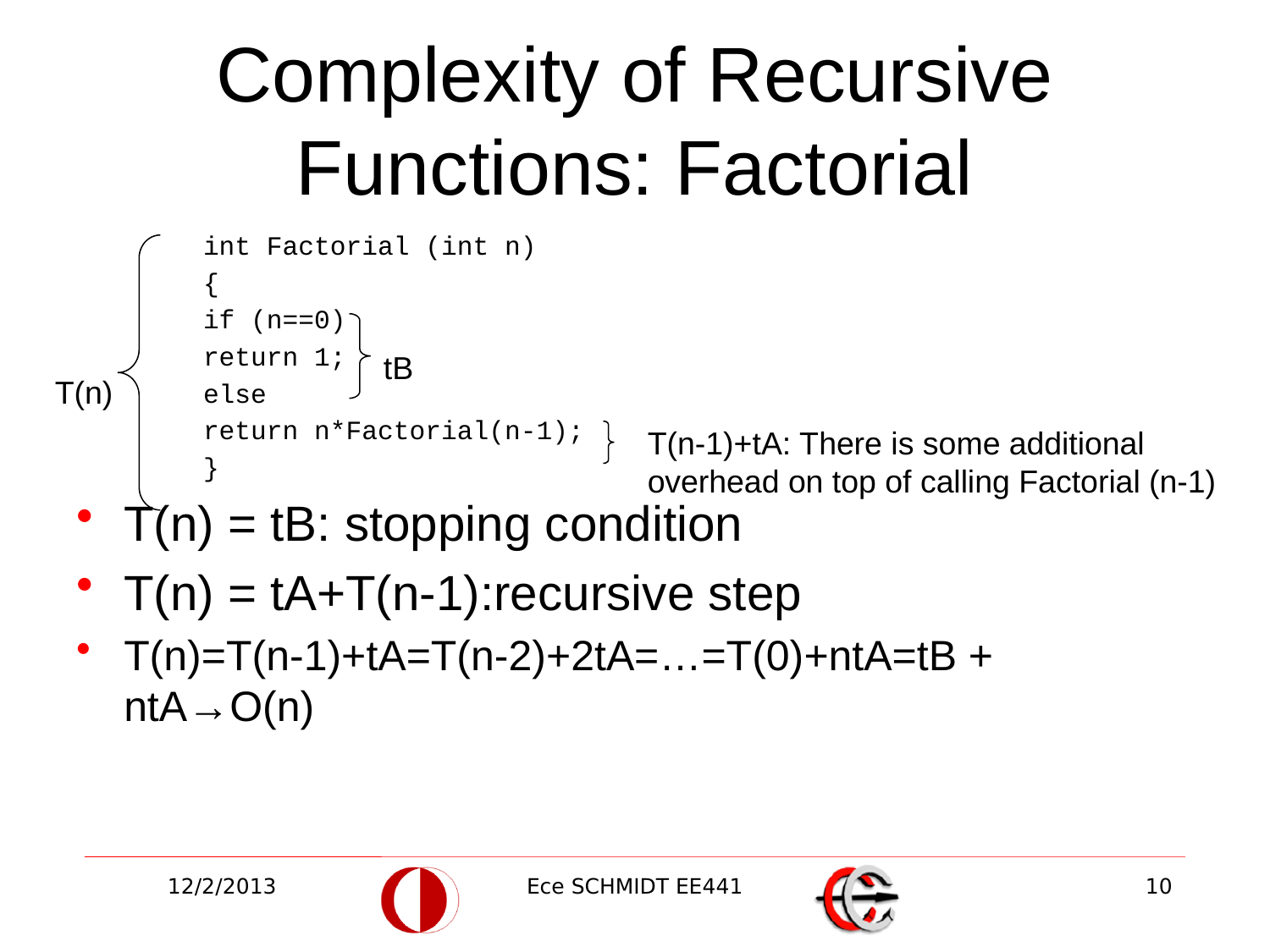

# Complexity of Recursive Functions: Factorial
int Factorial (int n)
{
if (n==0)
return 1;
else
return n*Factorial(n-1);
}
T(n) = tB: stopping condition
T(n) = tA+T(n-1):recursive step
T(n)=T(n-1)+tA=T(n-2)+2tA=…=T(0)+ntA=tB + ntA→O(n)

tB
T(n)
T(n-1)+tA: There is some additional overhead on top of calling Factorial (n-1)

12/2/2013
Ece SCHMIDT EE441
10